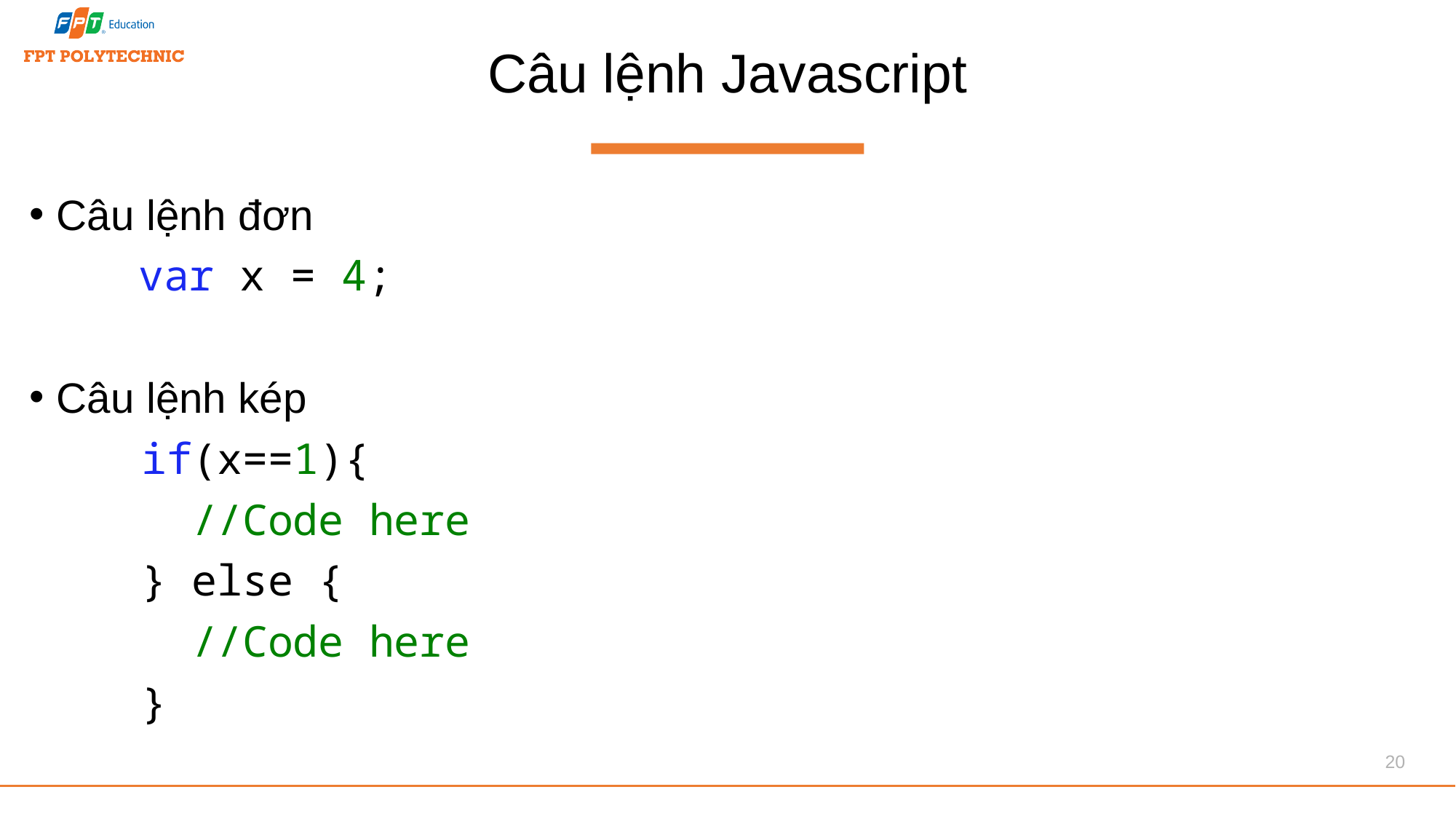

# Câu lệnh Javascript
Câu lệnh đơn
	var x = 4;

Câu lệnh kép
if(x==1){
  //Code here
} else {
  //Code here
}

20